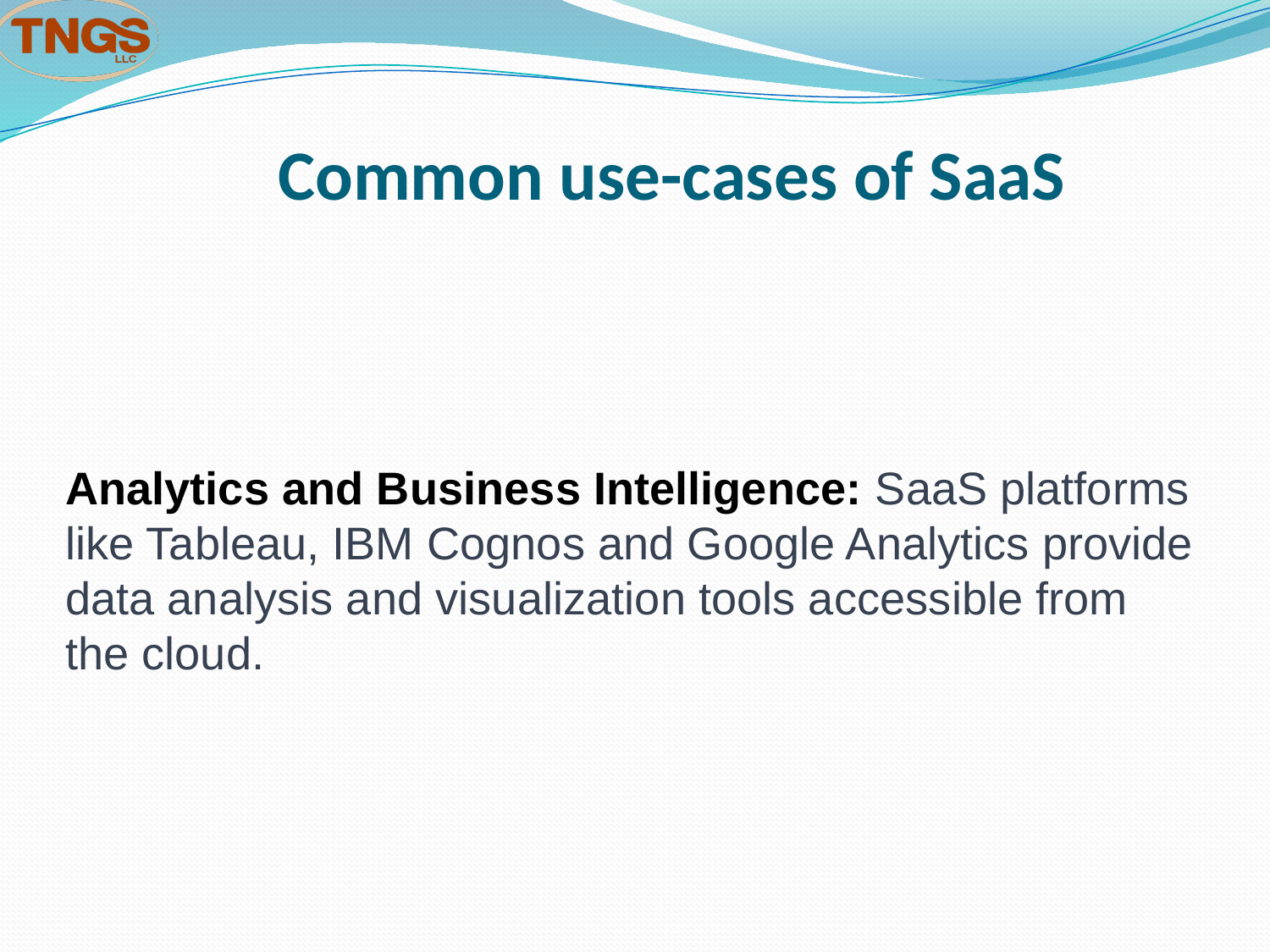

# Common use-cases of SaaS
Analytics and Business Intelligence: SaaS platforms like Tableau, IBM Cognos and Google Analytics provide data analysis and visualization tools accessible from the cloud.